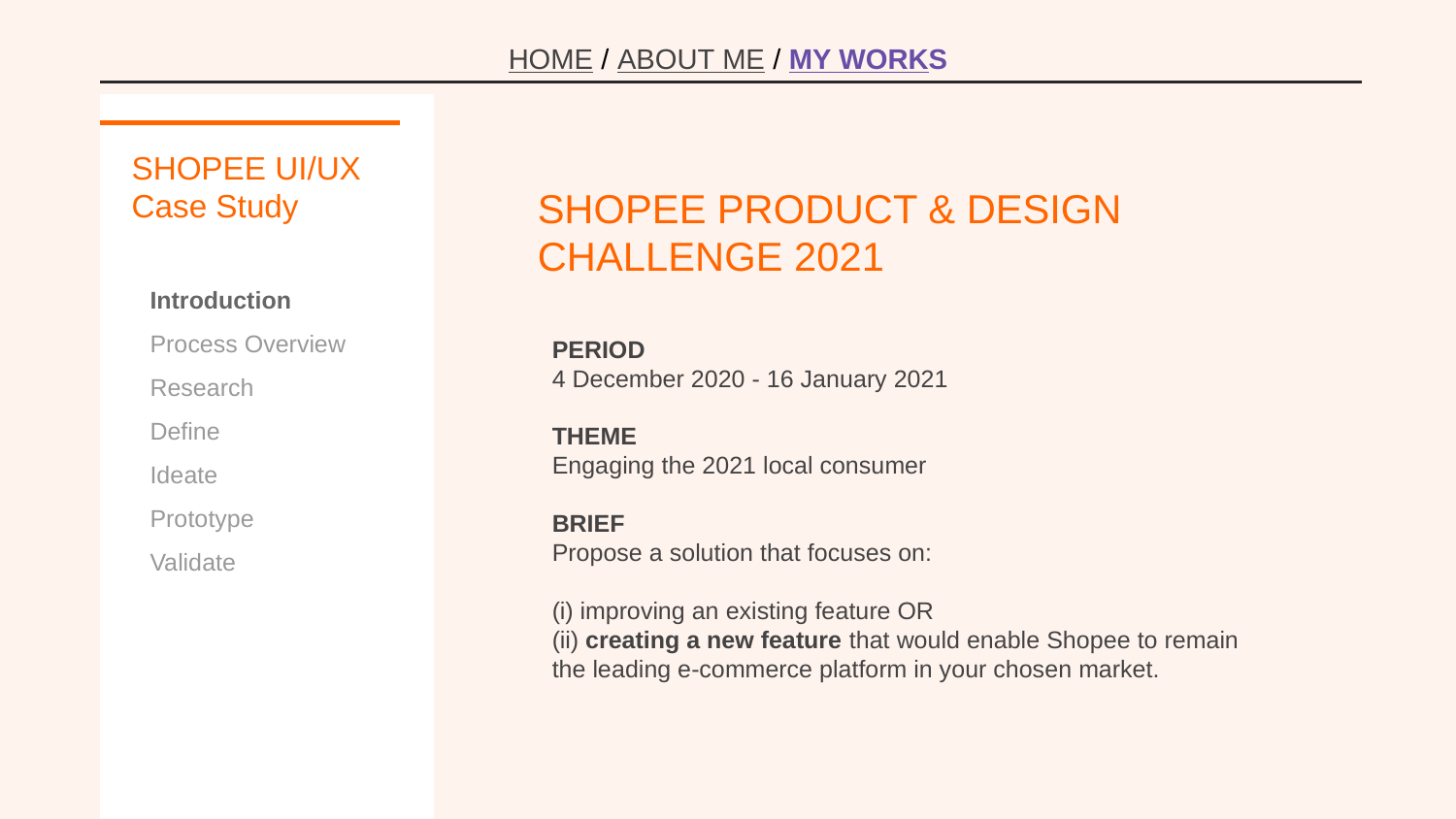

HOME / ABOUT ME / MY WORKS

SHOPEE UI/UX Case Study
# SHOPEE PRODUCT & DESIGN CHALLENGE 2021
Introduction
Process Overview
Research
Define
Ideate
Prototype
Validate

PERIOD
4 December 2020 - 16 January 2021

THEME
Engaging the 2021 local consumer

BRIEF
Propose a solution that focuses on:

(i) improving an existing feature OR
(ii) creating a new feature that would enable Shopee to remain the leading e-commerce platform in your chosen market.